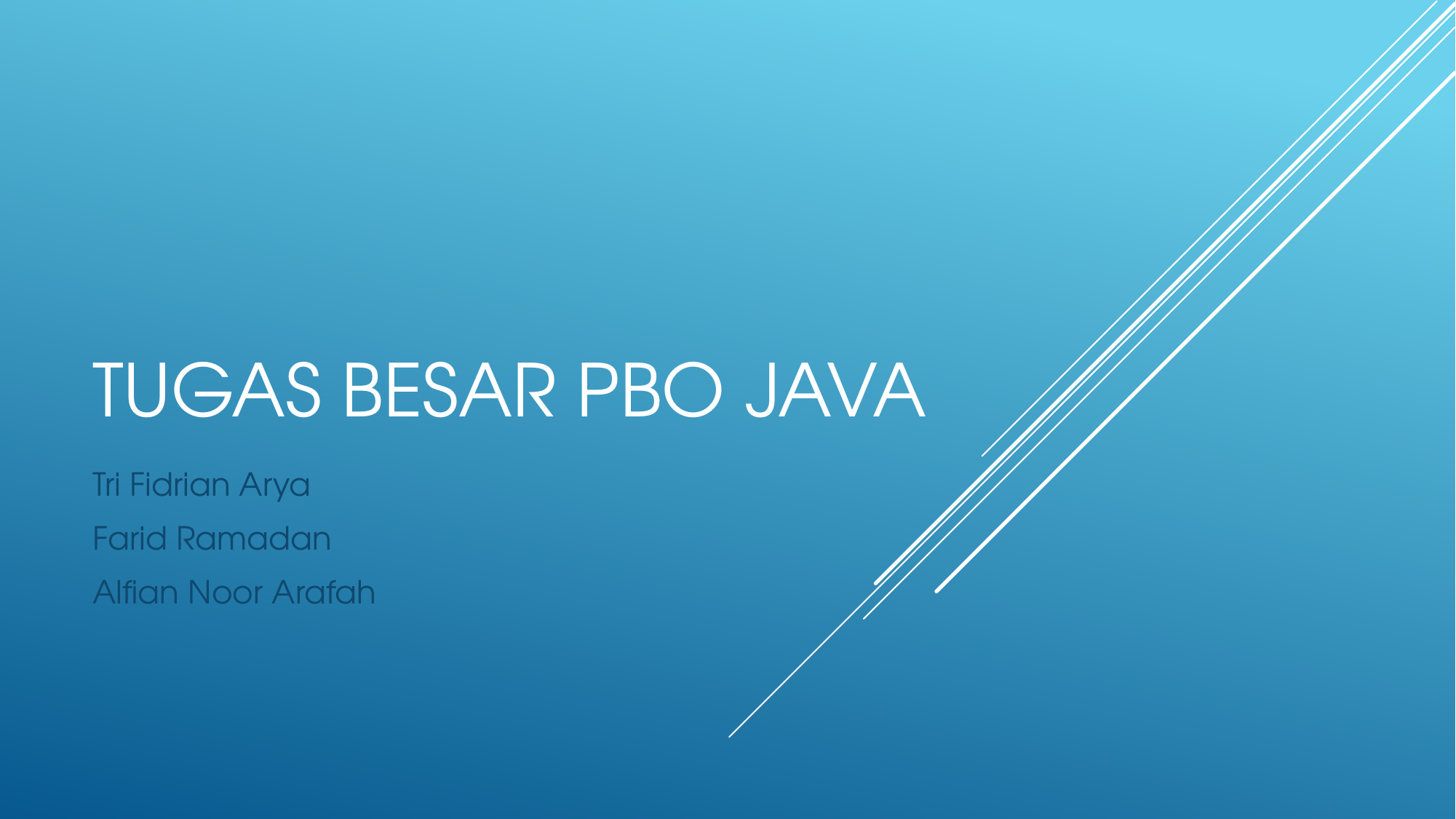

# Tugas Besar PBO Java
Tri Fidrian Arya
Farid Ramadan
Alfian Noor Arafah